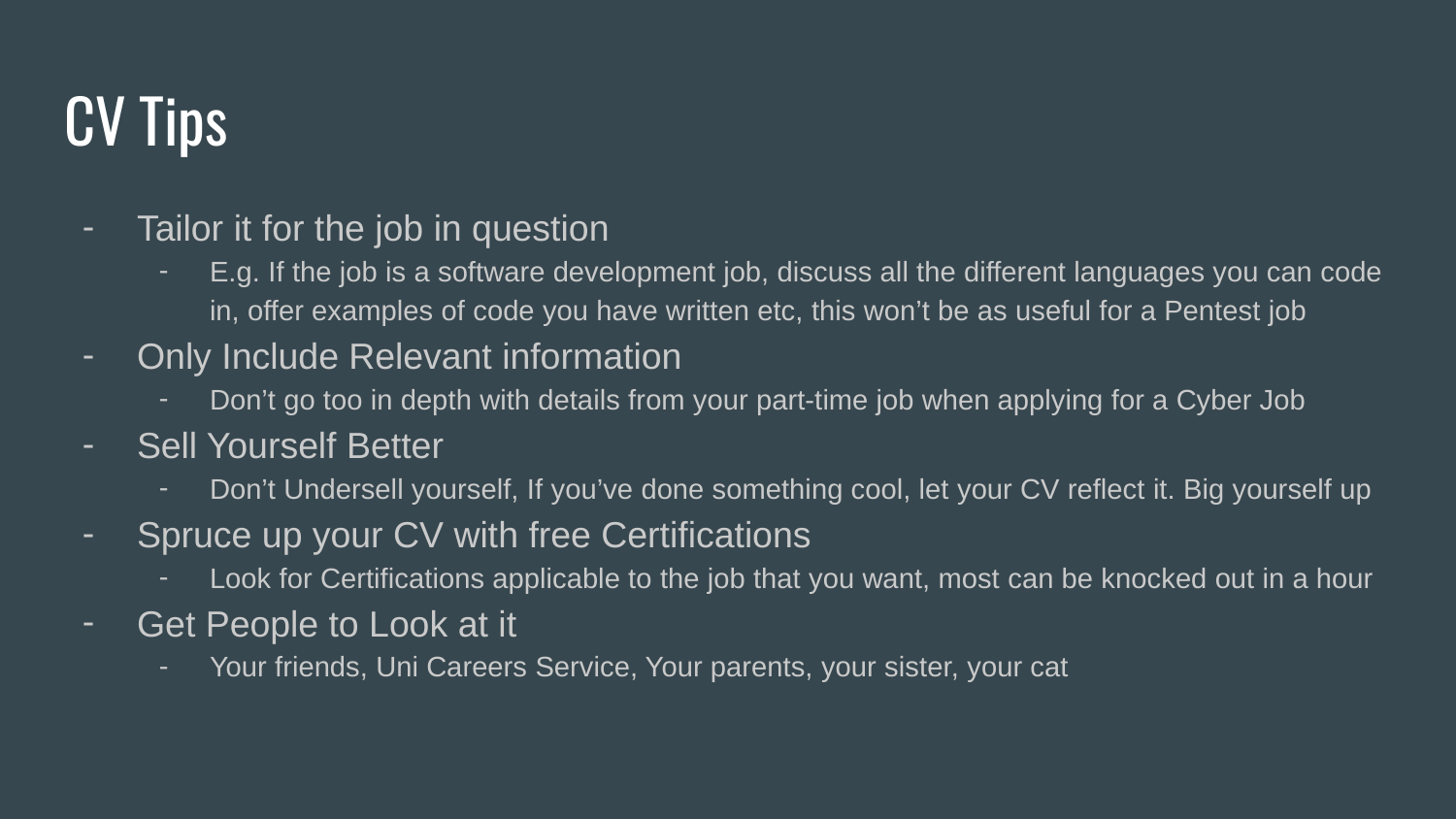

# CV Tips
Tailor it for the job in question
E.g. If the job is a software development job, discuss all the different languages you can code in, offer examples of code you have written etc, this won’t be as useful for a Pentest job
Only Include Relevant information
Don’t go too in depth with details from your part-time job when applying for a Cyber Job
Sell Yourself Better
Don’t Undersell yourself, If you’ve done something cool, let your CV reflect it. Big yourself up
Spruce up your CV with free Certifications
Look for Certifications applicable to the job that you want, most can be knocked out in a hour
Get People to Look at it
Your friends, Uni Careers Service, Your parents, your sister, your cat